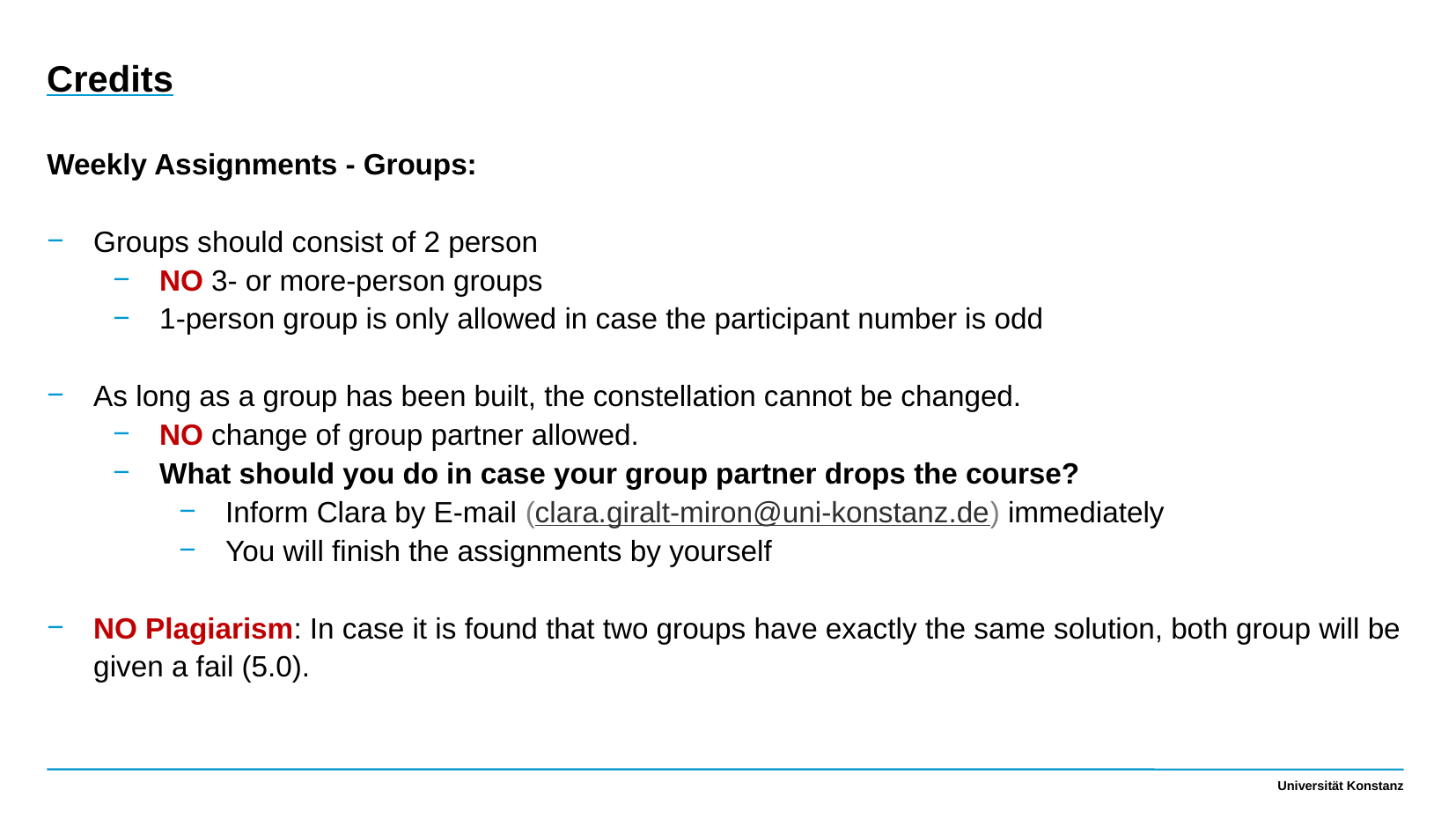

Credits

Weekly Assignments - Groups:

Groups should consist of 2 person
NO 3- or more-person groups
1-person group is only allowed in case the participant number is odd

As long as a group has been built, the constellation cannot be changed.
NO change of group partner allowed.
What should you do in case your group partner drops the course?
Inform Clara by E-mail (clara.giralt-miron@uni-konstanz.de) immediately
You will finish the assignments by yourself

NO Plagiarism: In case it is found that two groups have exactly the same solution, both group will be given a fail (5.0).